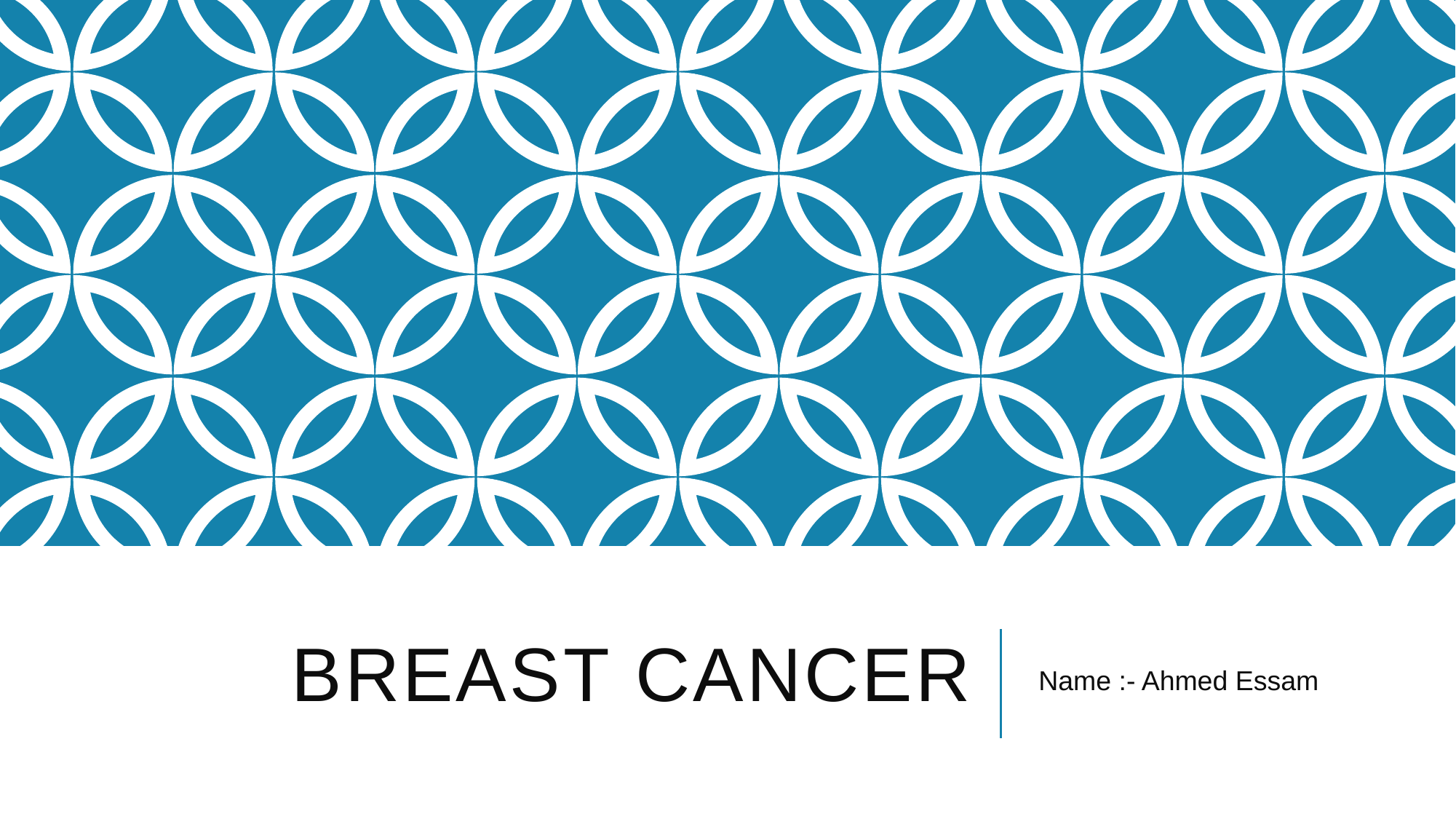

# breast cancer
Name :- Ahmed Essam